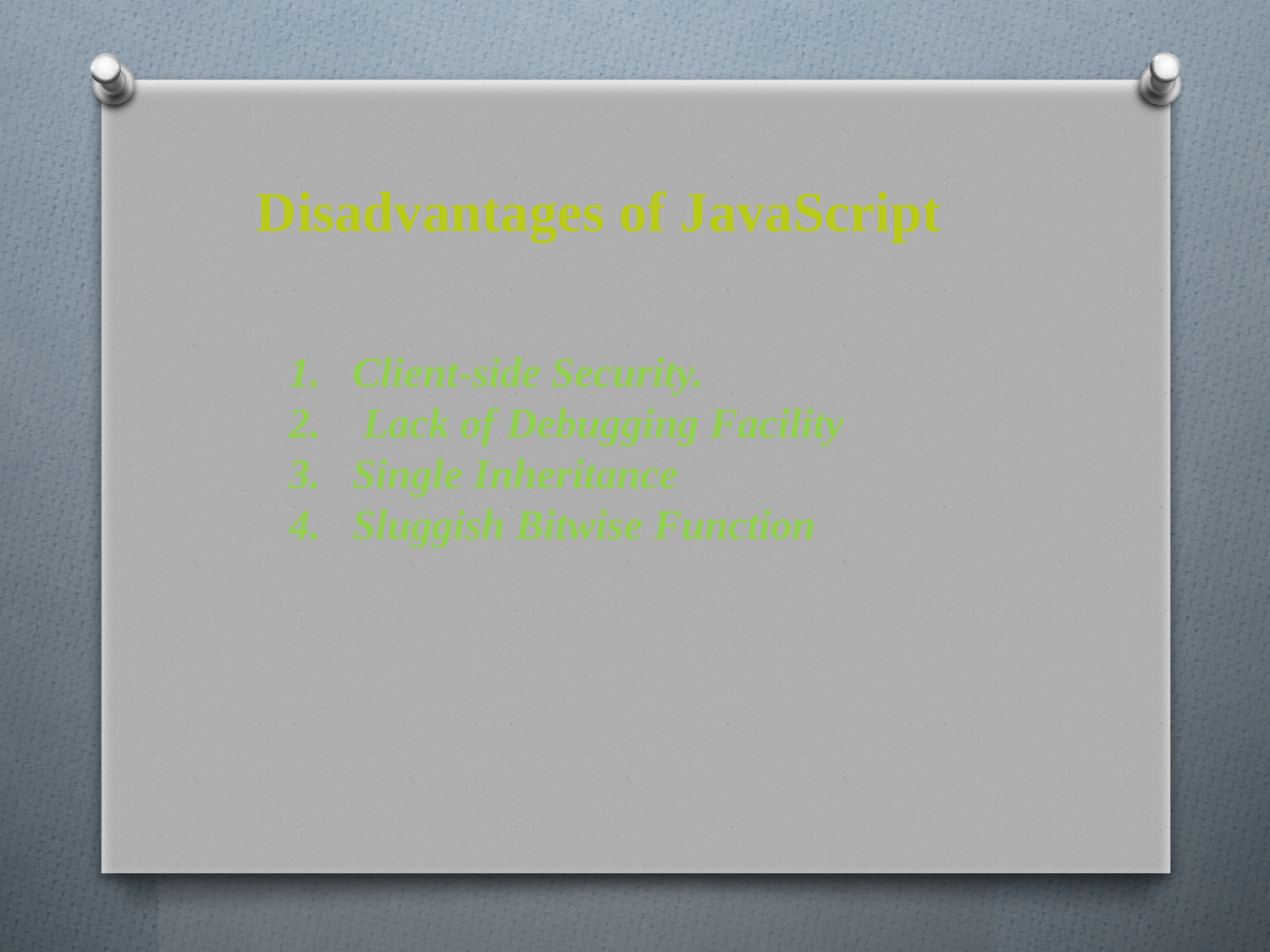

Disadvantages of JavaScript

Client-side Security.
 Lack of Debugging Facility
Single Inheritance
Sluggish Bitwise Function